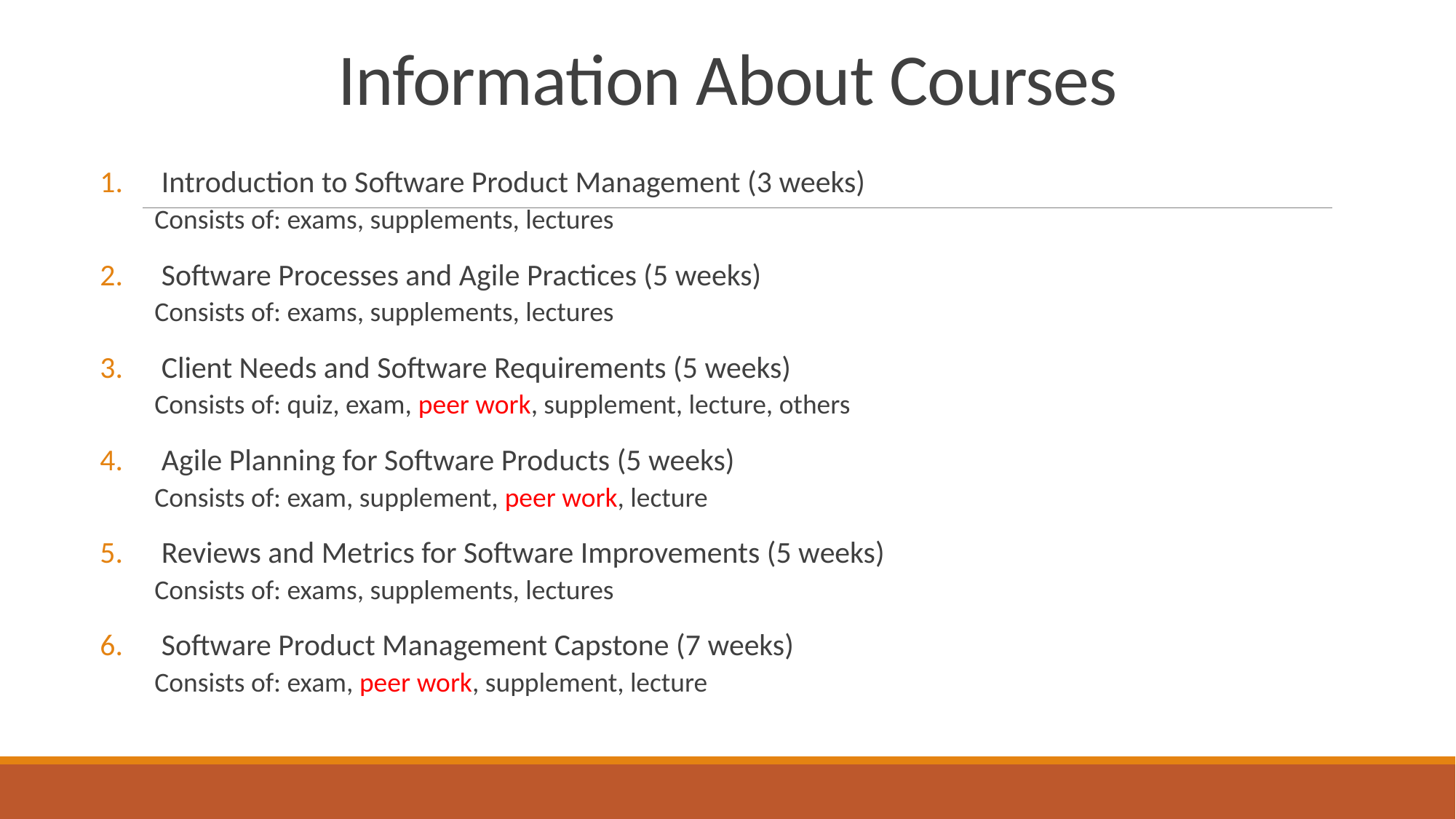

# Information About Courses
Introduction to Software Product Management (3 weeks)
Consists of: exams, supplements, lectures
Software Processes and Agile Practices (5 weeks)
Consists of: exams, supplements, lectures
Client Needs and Software Requirements (5 weeks)
Consists of: quiz, exam, peer work, supplement, lecture, others
Agile Planning for Software Products (5 weeks)
Consists of: exam, supplement, peer work, lecture
Reviews and Metrics for Software Improvements (5 weeks)
Consists of: exams, supplements, lectures
Software Product Management Capstone (7 weeks)
Consists of: exam, peer work, supplement, lecture